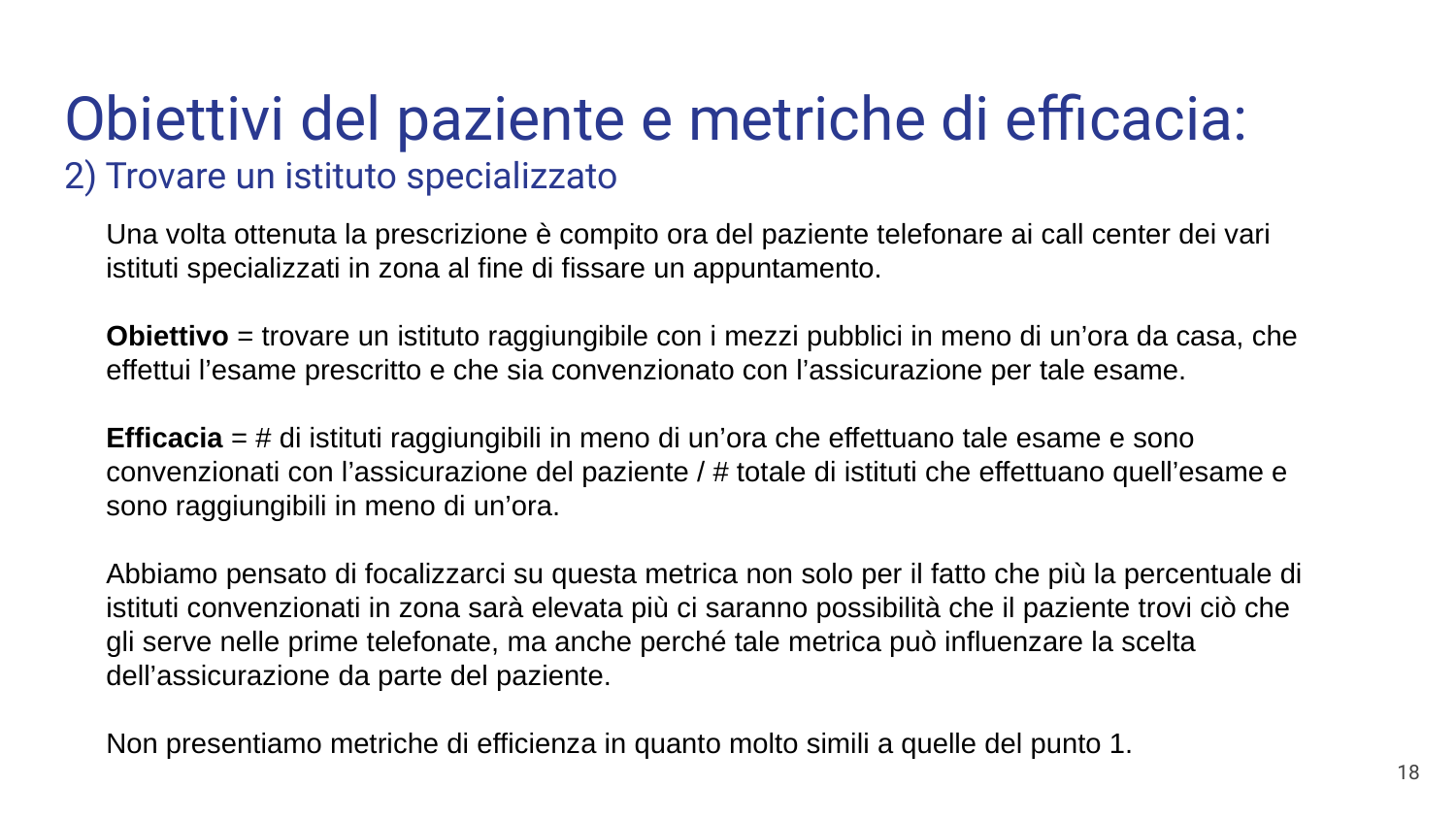

# Obiettivi del paziente e metriche di efficacia:
2) Trovare un istituto specializzato
Una volta ottenuta la prescrizione è compito ora del paziente telefonare ai call center dei vari istituti specializzati in zona al fine di fissare un appuntamento.

Obiettivo = trovare un istituto raggiungibile con i mezzi pubblici in meno di un’ora da casa, che effettui l’esame prescritto e che sia convenzionato con l’assicurazione per tale esame.

Efficacia = # di istituti raggiungibili in meno di un’ora che effettuano tale esame e sono convenzionati con l’assicurazione del paziente / # totale di istituti che effettuano quell’esame e sono raggiungibili in meno di un’ora.

Abbiamo pensato di focalizzarci su questa metrica non solo per il fatto che più la percentuale di istituti convenzionati in zona sarà elevata più ci saranno possibilità che il paziente trovi ciò che gli serve nelle prime telefonate, ma anche perché tale metrica può influenzare la scelta dell’assicurazione da parte del paziente.

Non presentiamo metriche di efficienza in quanto molto simili a quelle del punto 1.

18